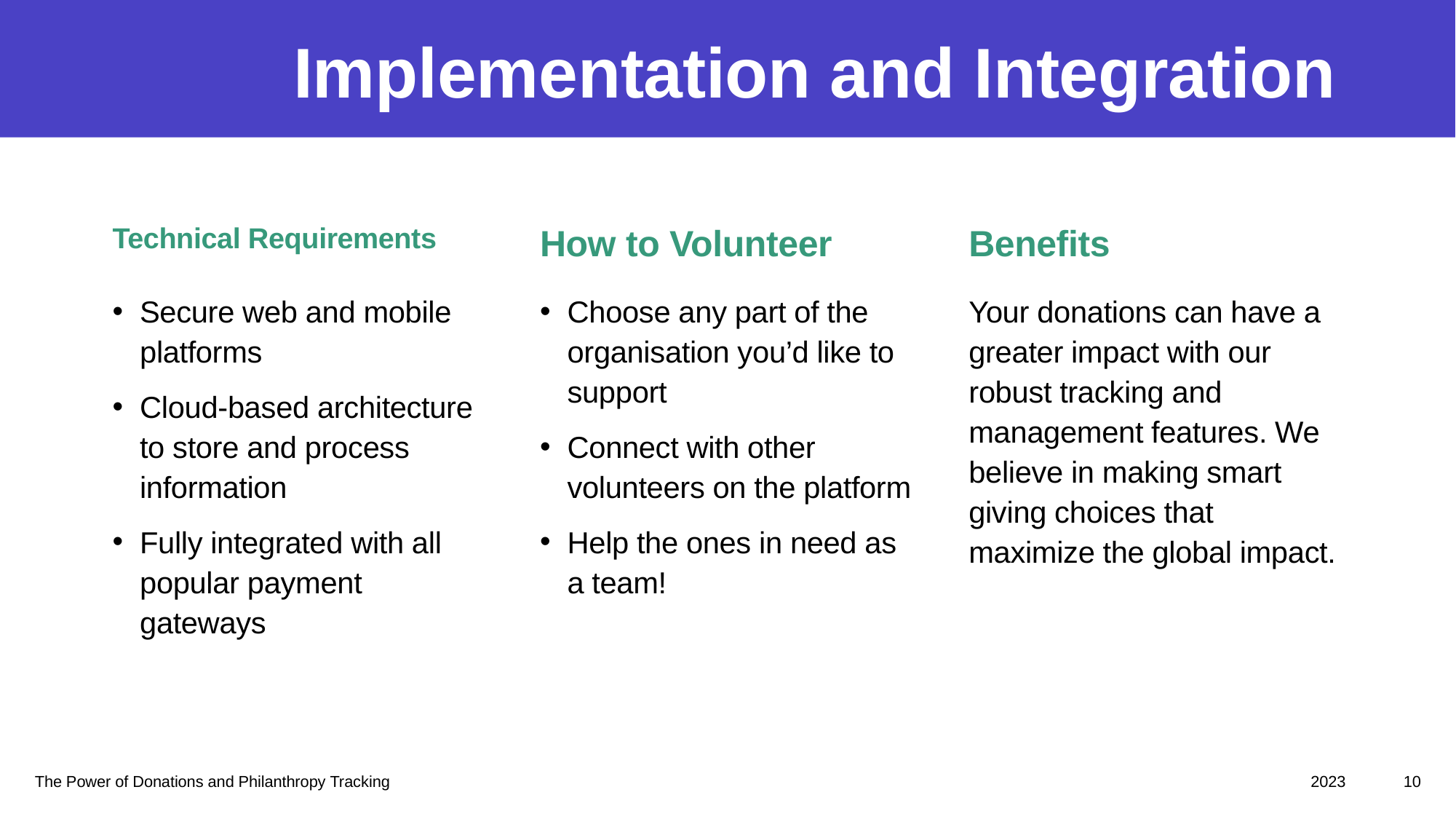

# Implementation and Integration
Technical Requirements
How to Volunteer
Benefits
Secure web and mobile platforms
Cloud-based architecture to store and process information
Fully integrated with all popular payment gateways
Choose any part of the organisation you’d like to support
Connect with other volunteers on the platform
Help the ones in need as a team!
Your donations can have a greater impact with our robust tracking and management features. We believe in making smart giving choices that maximize the global impact.
2023
The Power of Donations and Philanthropy Tracking
10